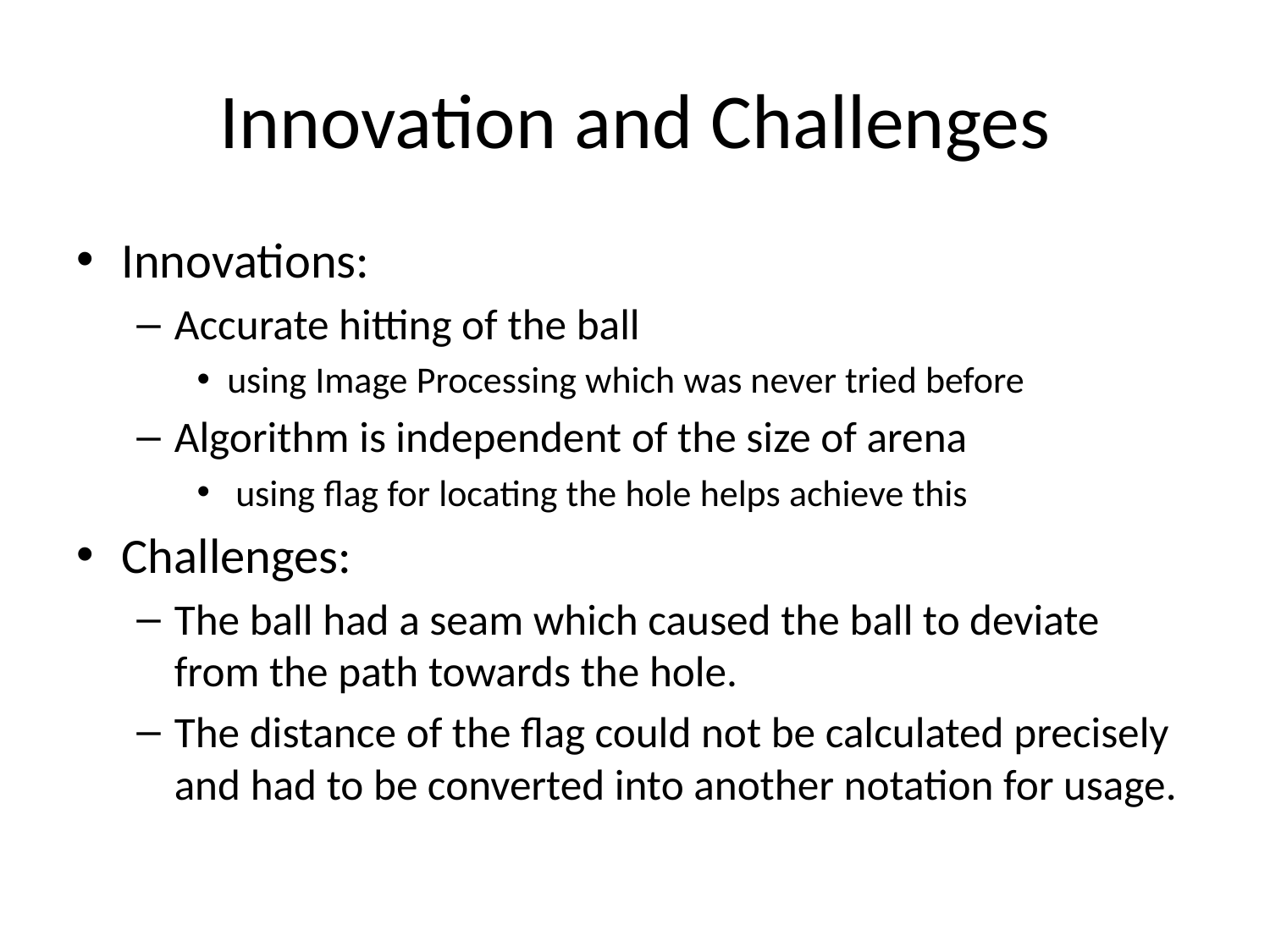

# Innovation and Challenges
Innovations:
Accurate hitting of the ball
using Image Processing which was never tried before
Algorithm is independent of the size of arena
 using flag for locating the hole helps achieve this
Challenges:
The ball had a seam which caused the ball to deviate from the path towards the hole.
The distance of the flag could not be calculated precisely and had to be converted into another notation for usage.